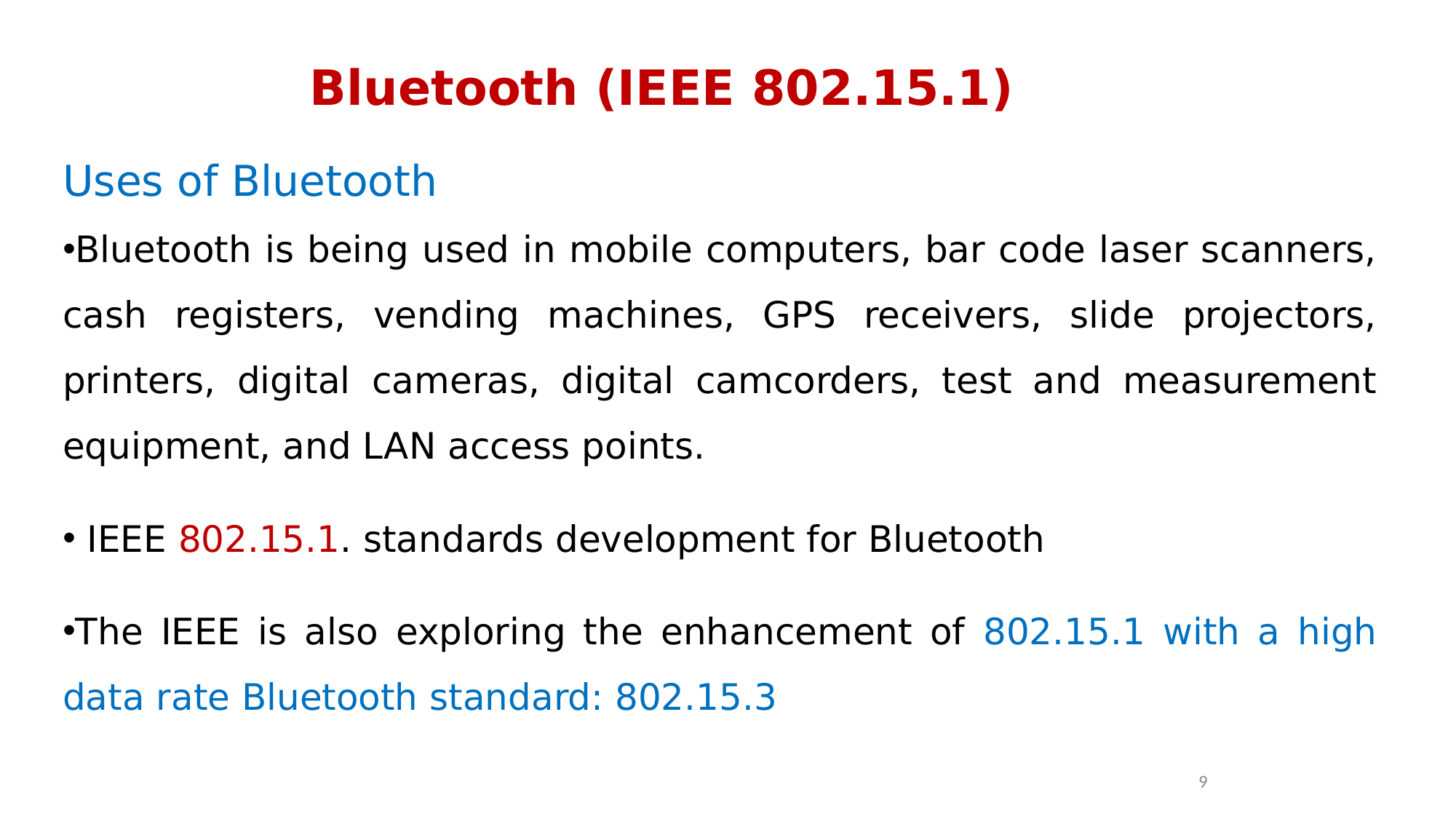

Bluetooth (IEEE 802.15.1)
Uses of Bluetooth
Bluetooth is being used in mobile computers, bar code laser scanners, cash registers, vending machines, GPS receivers, slide projectors, printers, digital cameras, digital camcorders, test and measurement equipment, and LAN access points.

 IEEE 802.15.1. standards development for Bluetooth

The IEEE is also exploring the enhancement of 802.15.1 with a high data rate Bluetooth standard: 802.15.3
9